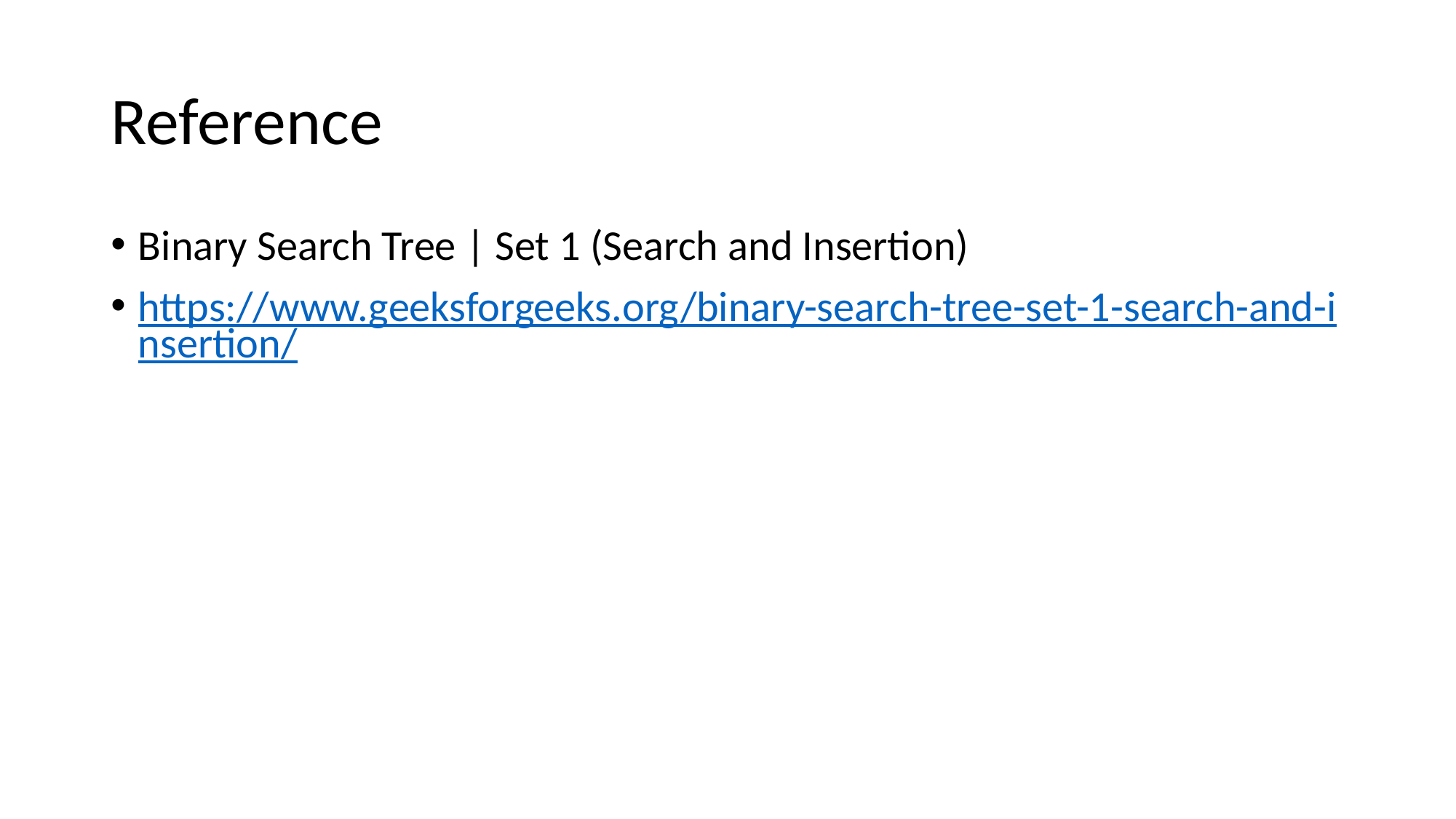

# Reference
Binary Search Tree | Set 1 (Search and Insertion)
https://www.geeksforgeeks.org/binary-search-tree-set-1-search-and-insertion/